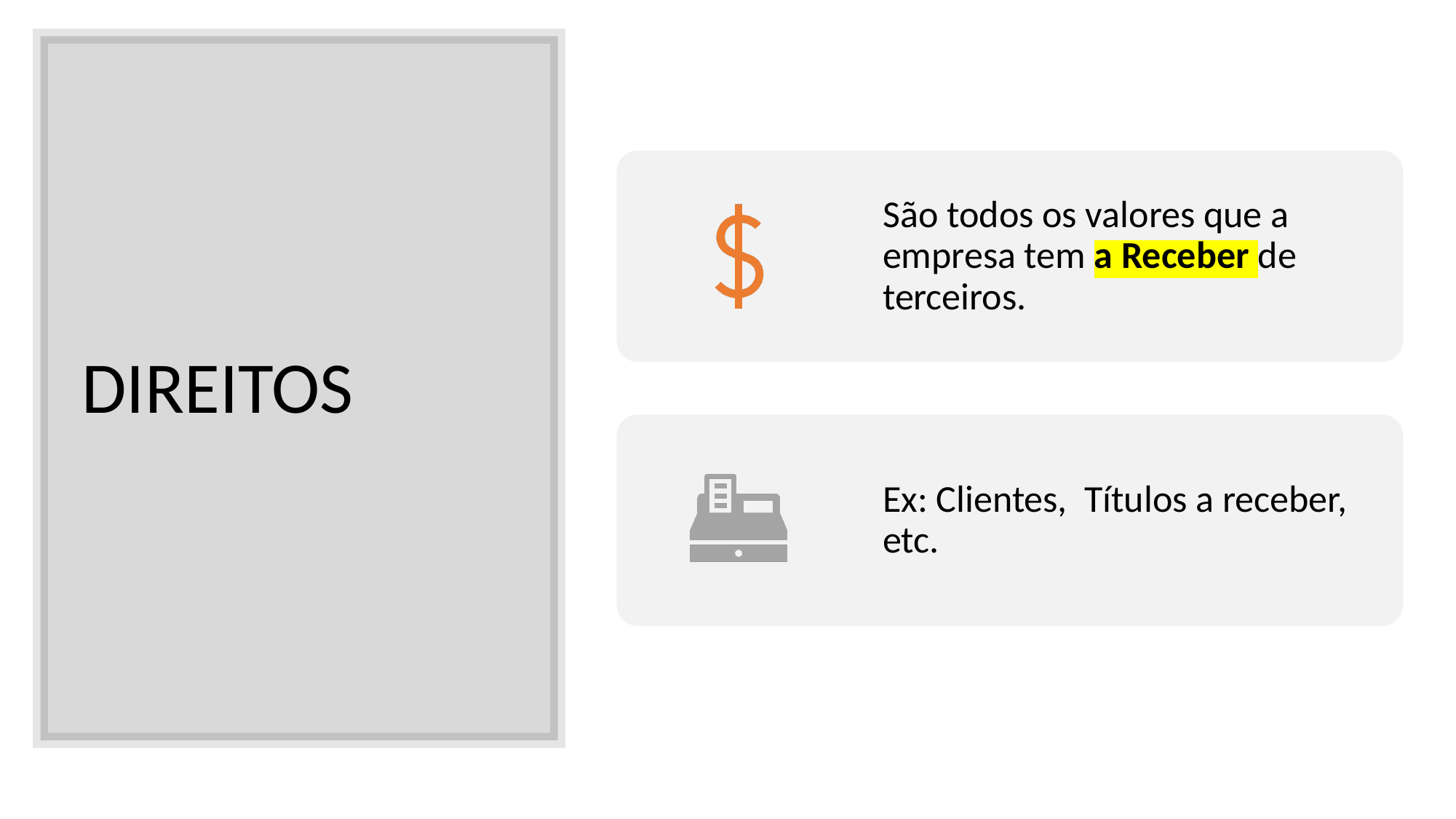

São todos os valores que a empresa tem a Receber de terceiros.
Ex: Clientes,  Títulos a receber,  etc.
# DIREITOS